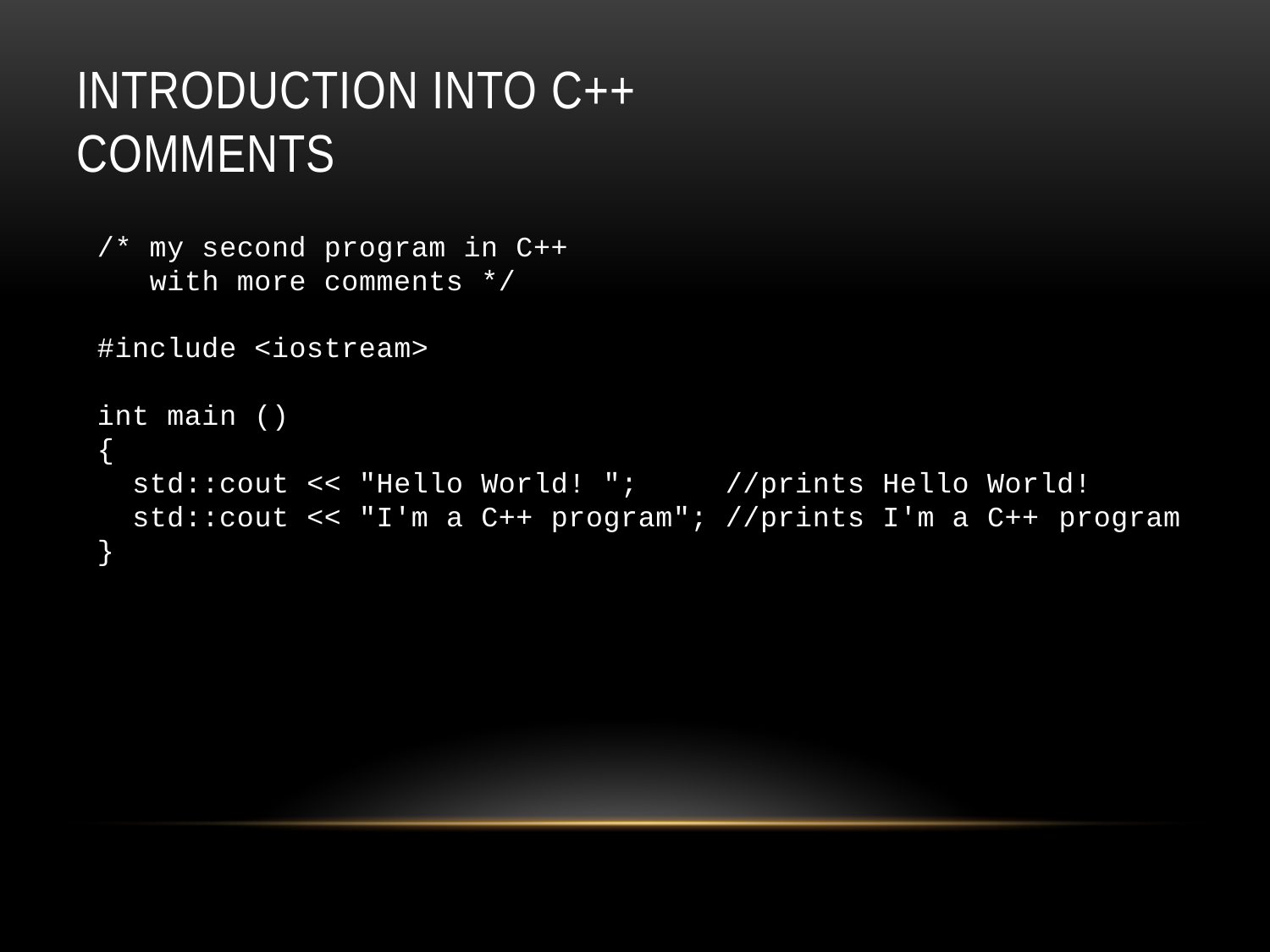

# Introduction into c++ Comments
/* my second program in C++
   with more comments */

#include <iostream>

int main ()
{
  std::cout << "Hello World! ";     //prints Hello World!
  std::cout << "I'm a C++ program"; //prints I'm a C++ program
}